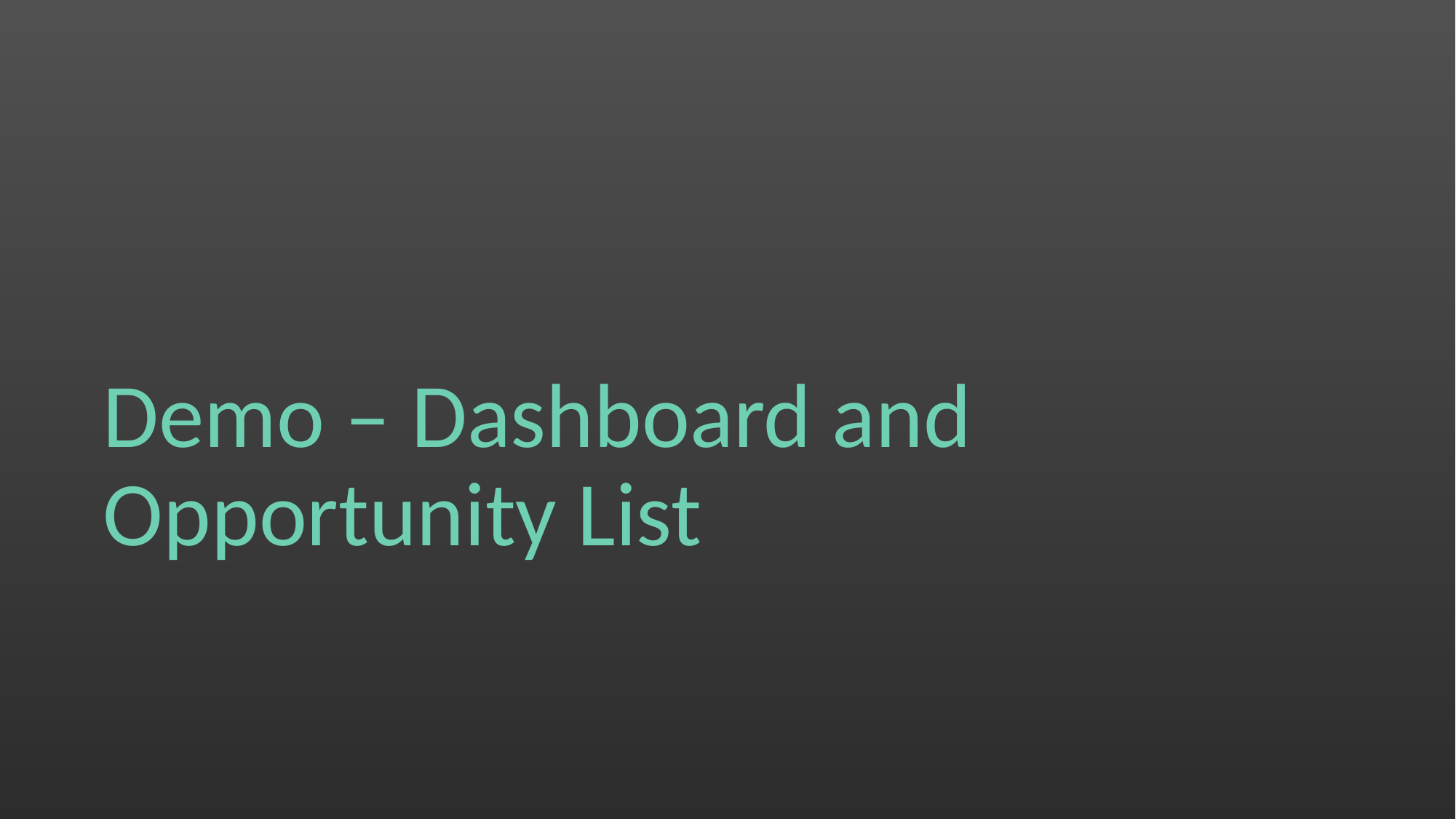

# Demo – Dashboard and Opportunity List